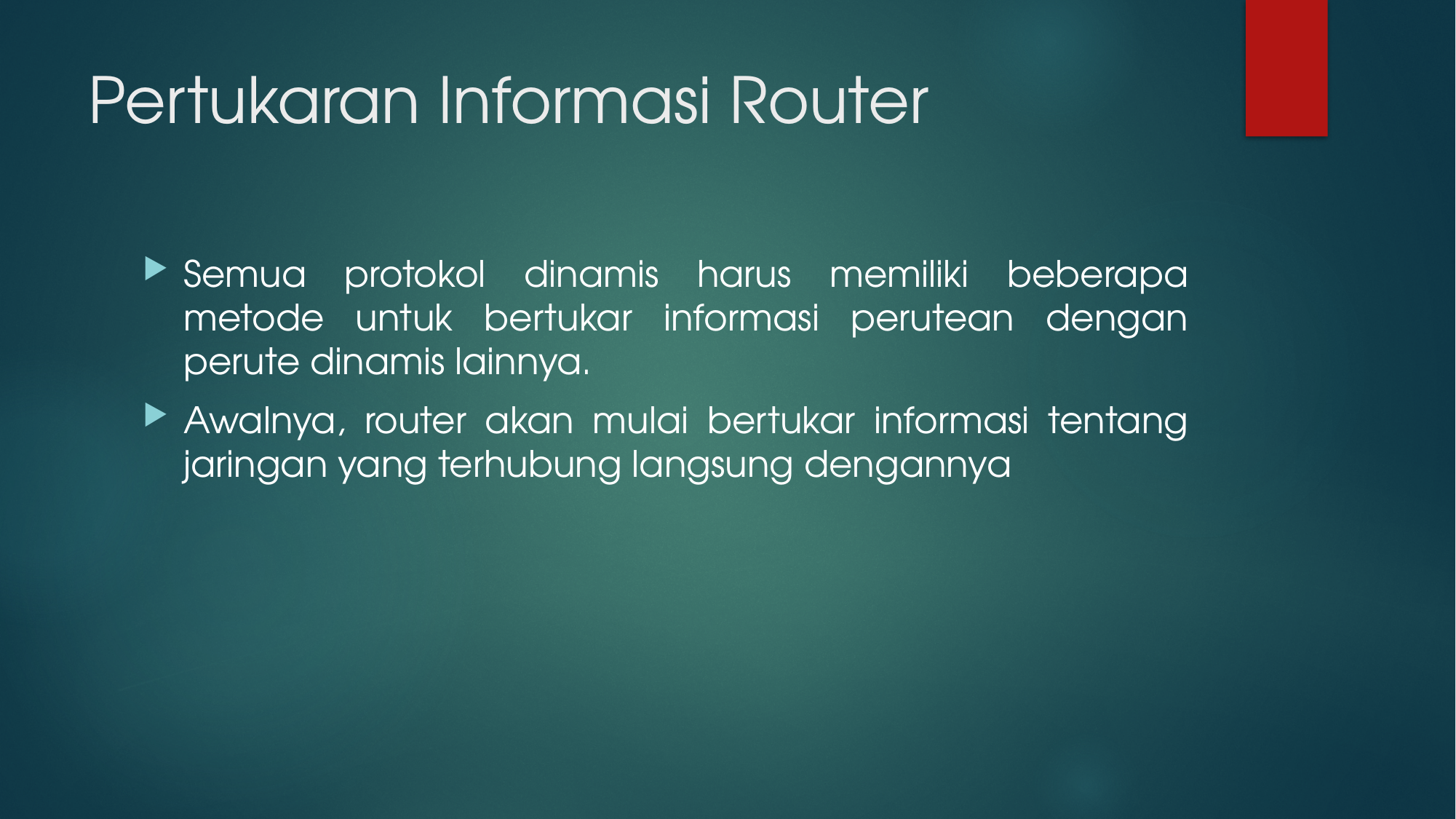

# Pertukaran Informasi Router
Semua protokol dinamis harus memiliki beberapa metode untuk bertukar informasi perutean dengan perute dinamis lainnya.
Awalnya, router akan mulai bertukar informasi tentang jaringan yang terhubung langsung dengannya